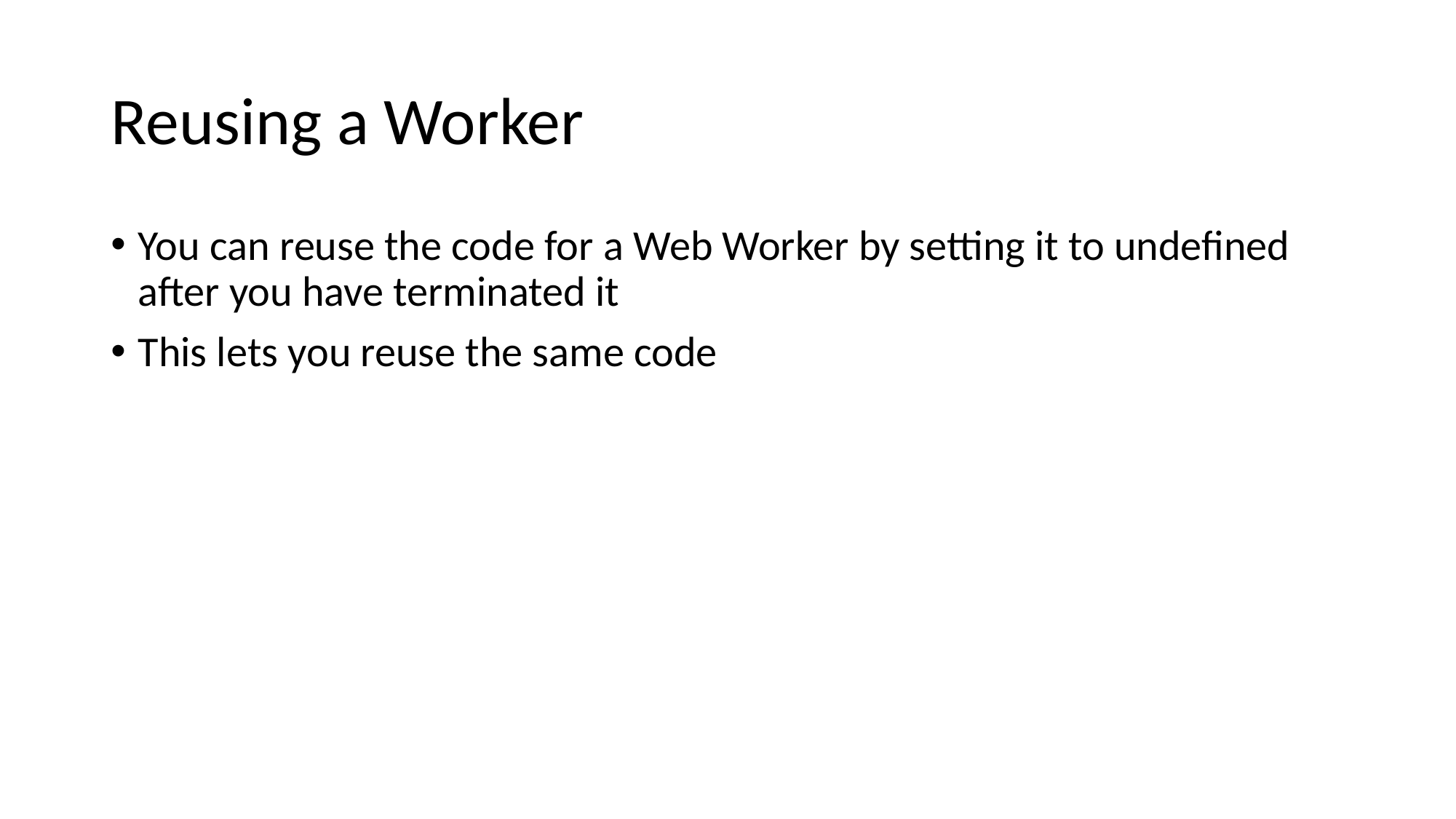

# Reusing a Worker
You can reuse the code for a Web Worker by setting it to undefined after you have terminated it
This lets you reuse the same code